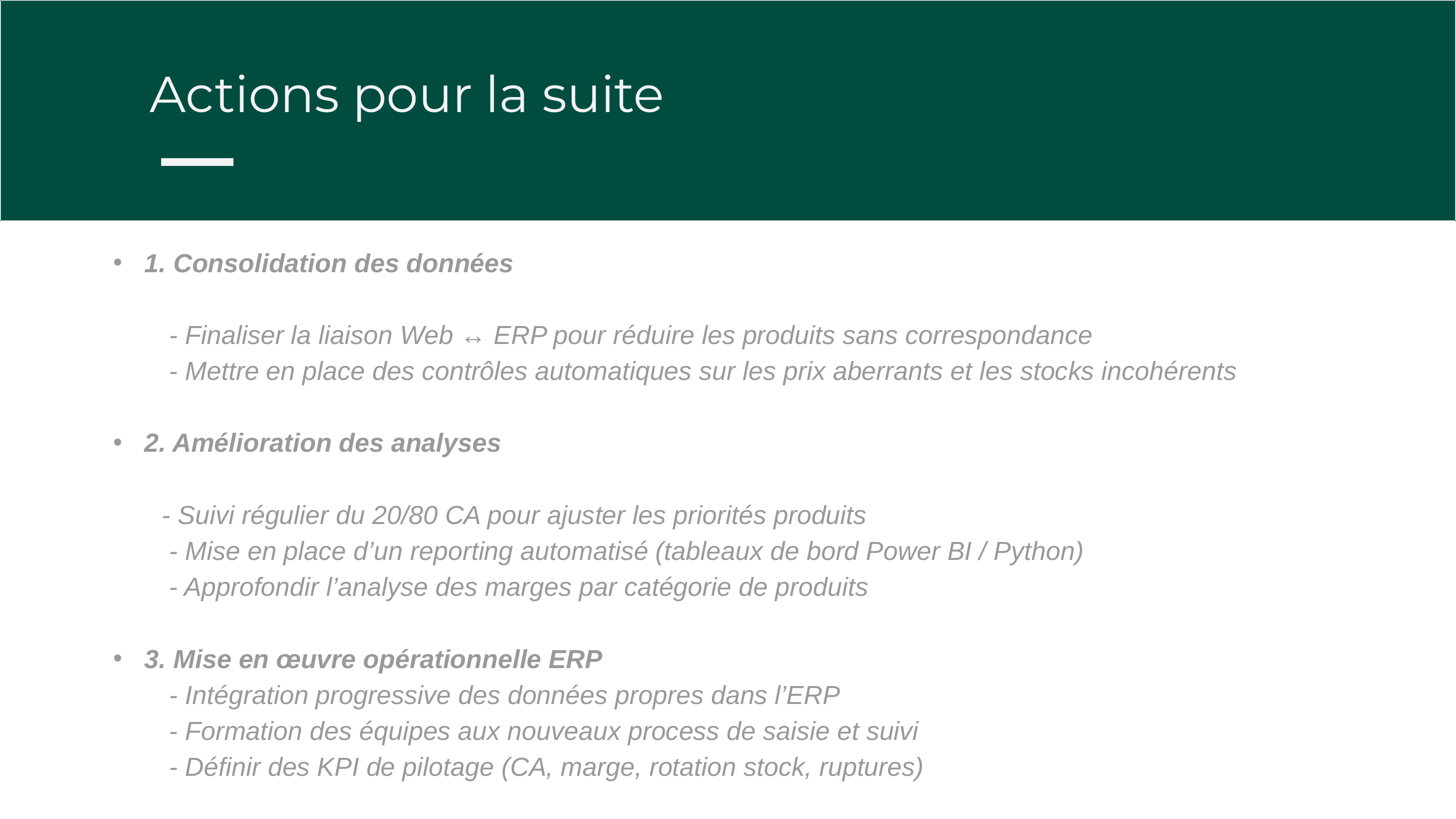

Actions pour la suite

1. Consolidation des données

            - Finaliser la liaison Web ↔ ERP pour réduire les produits sans correspondance
            - Mettre en place des contrôles automatiques sur les prix aberrants et les stocks incohérents

2. Amélioration des analyses

           - Suivi régulier du 20/80 CA pour ajuster les priorités produits
            - Mise en place d’un reporting automatisé (tableaux de bord Power BI / Python)
            - Approfondir l’analyse des marges par catégorie de produits

3. Mise en œuvre opérationnelle ERP
            - Intégration progressive des données propres dans l’ERP
            - Formation des équipes aux nouveaux process de saisie et suivi
            - Définir des KPI de pilotage (CA, marge, rotation stock, ruptures)